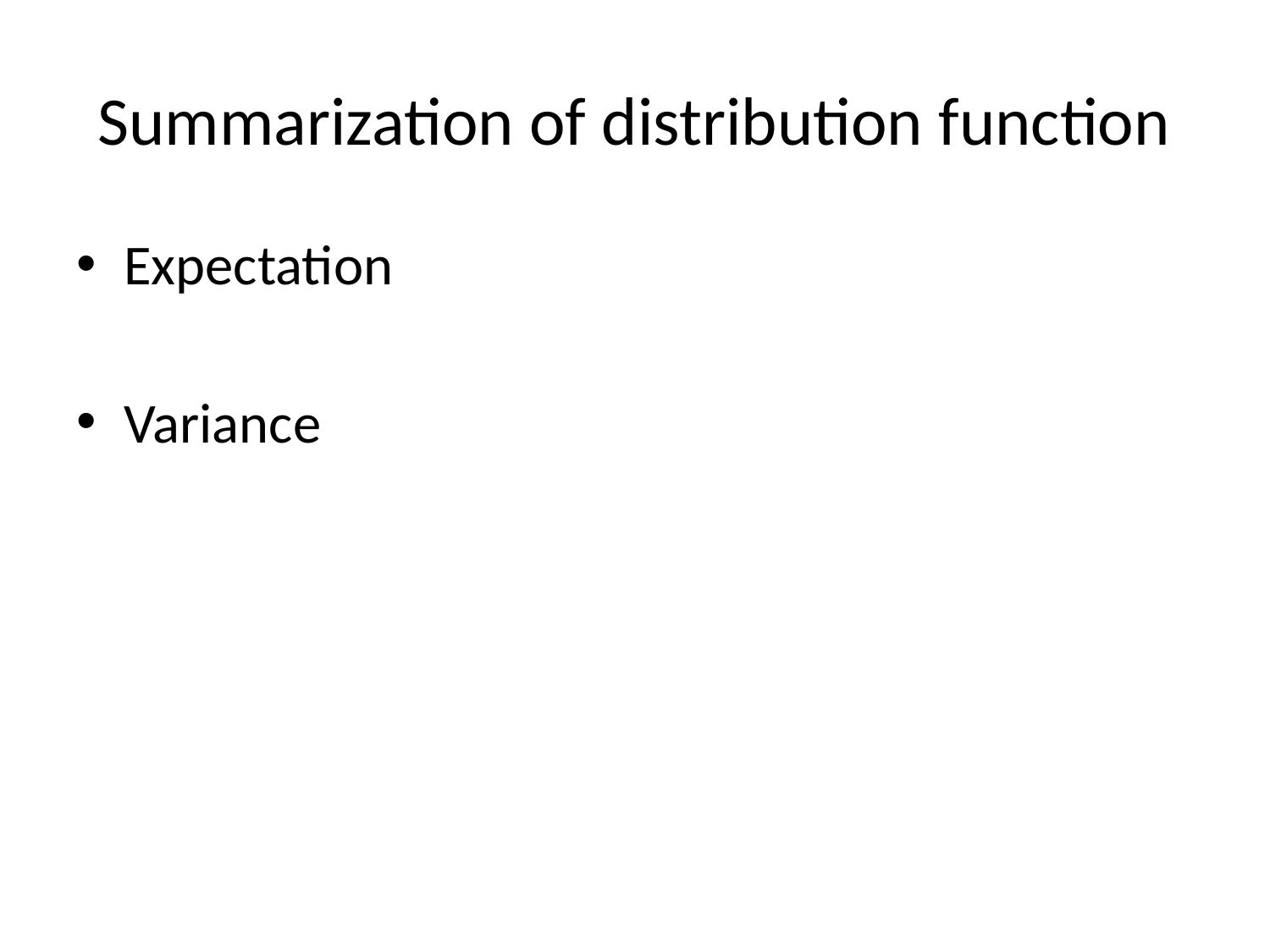

# Summarization of distribution function
Expectation

Variance